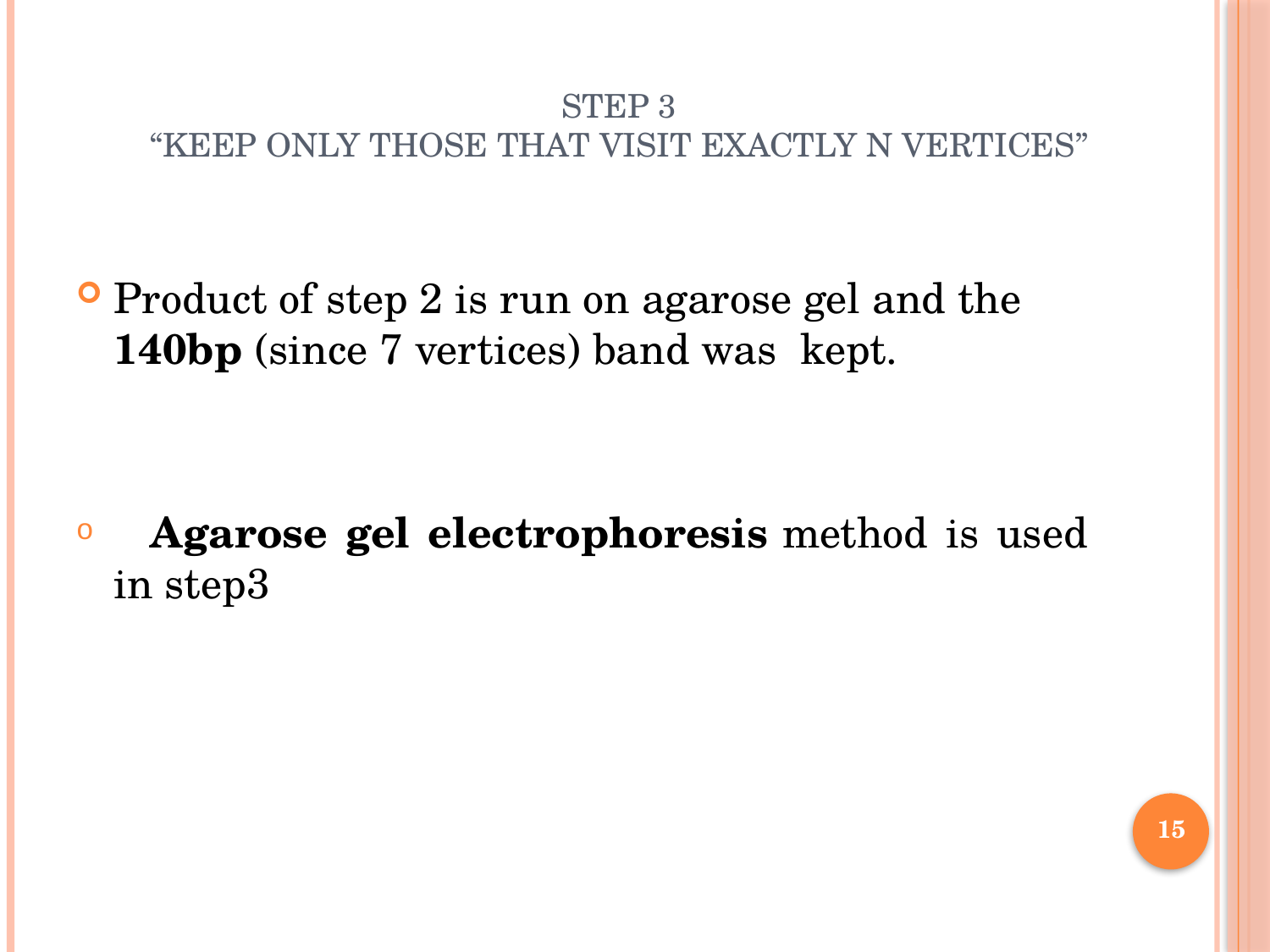

# Step 3 “keep only those that visit exactly n vertices”
Product of step 2 is run on agarose gel and the 140bp (since 7 vertices) band was  kept.

  Agarose gel electrophoresis method is used in step3
15